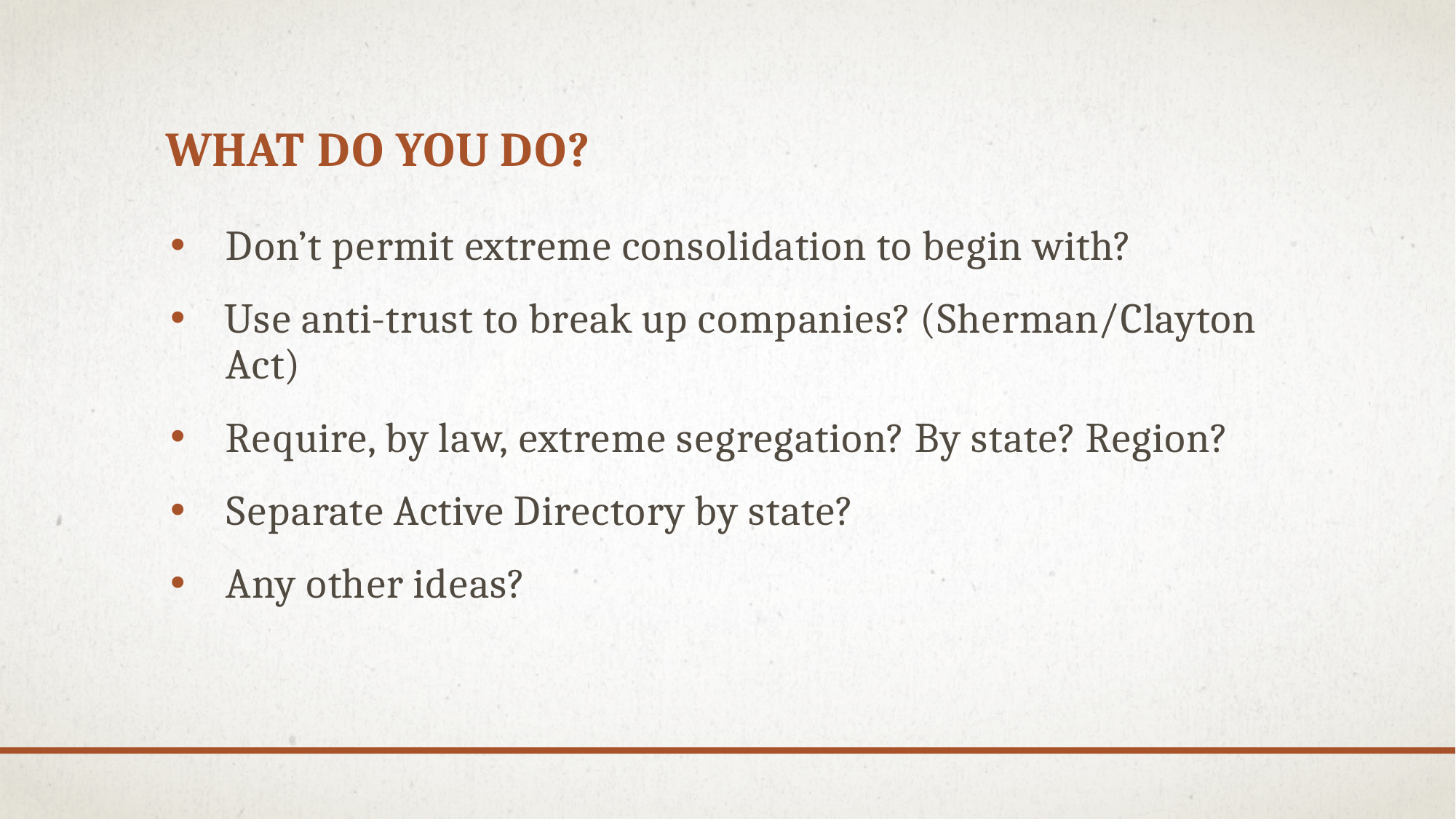

# What do you do?
Don’t permit extreme consolidation to begin with?
Use anti-trust to break up companies? (Sherman/Clayton Act)
Require, by law, extreme segregation? By state? Region?
Separate Active Directory by state?
Any other ideas?